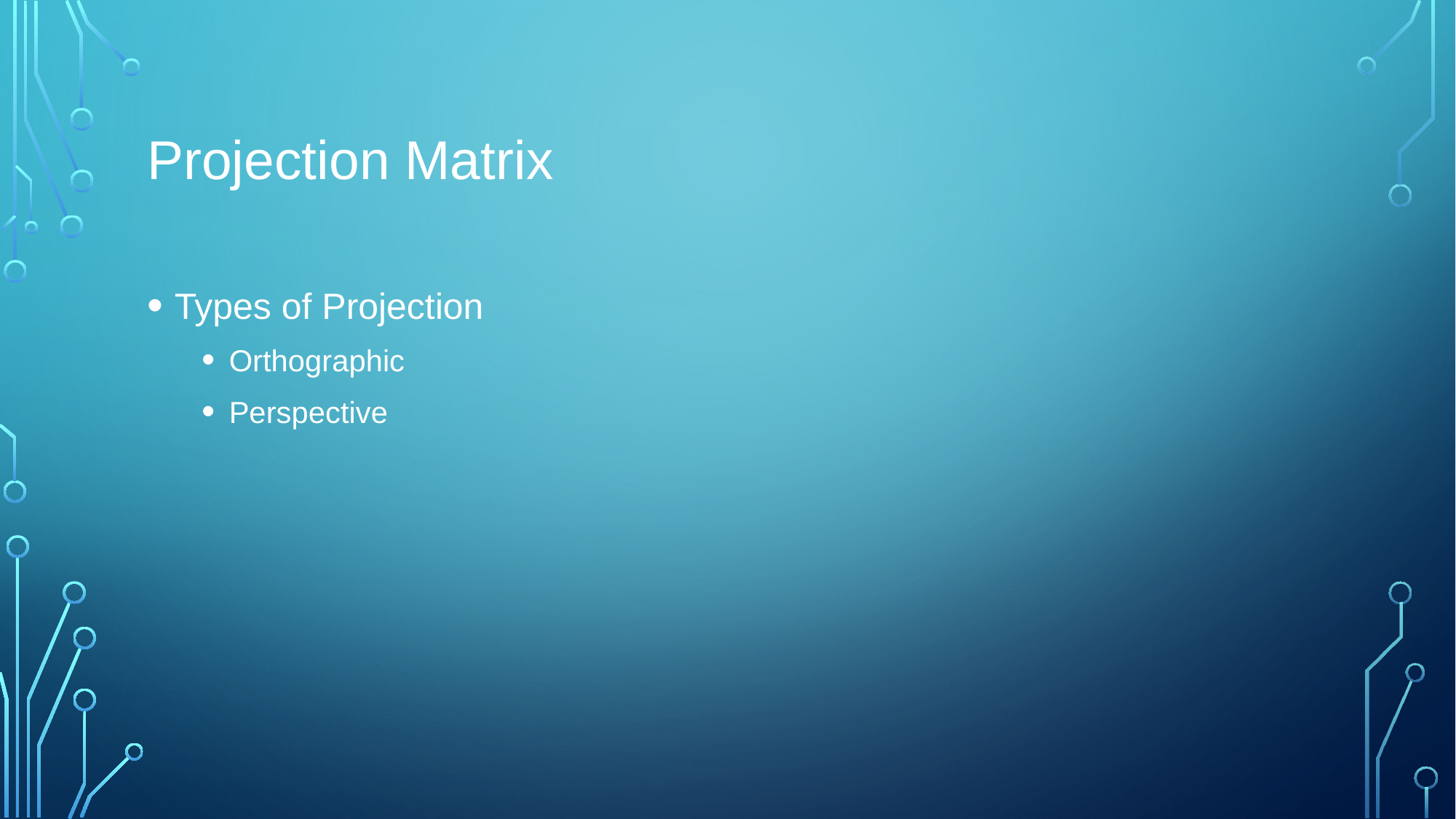

# Projection Matrix
Types of Projection
Orthographic
Perspective